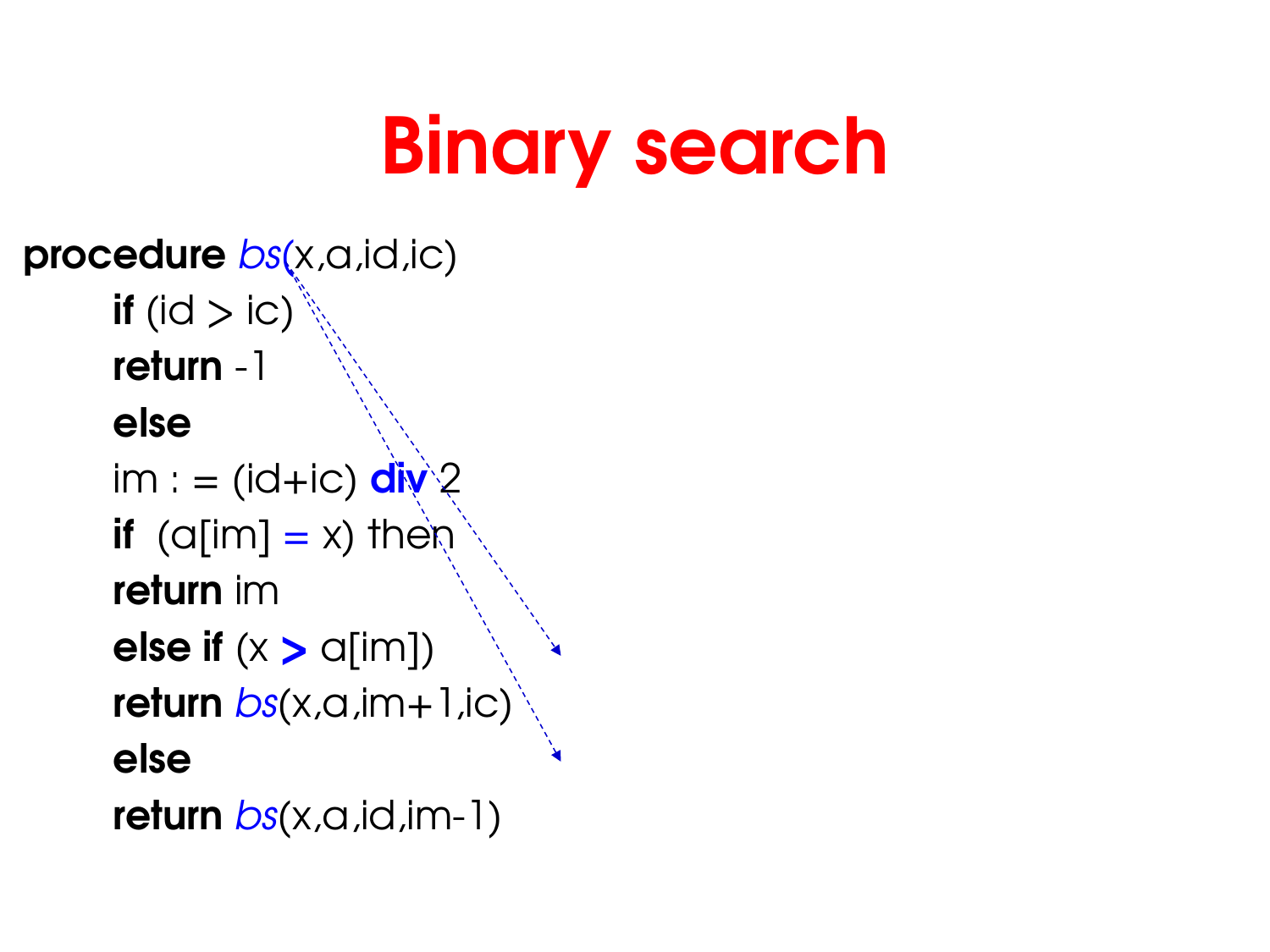

# Binary search
procedure bs(x,a,id,ic)
	if (id > ic)
		return -1
	else
		im : = (id+ic) div 2
		if  (a[im] = x) then
			return im
		else if (x > a[im])
			return bs(x,a,im+1,ic)
		else
			return bs(x,a,id,im-1)